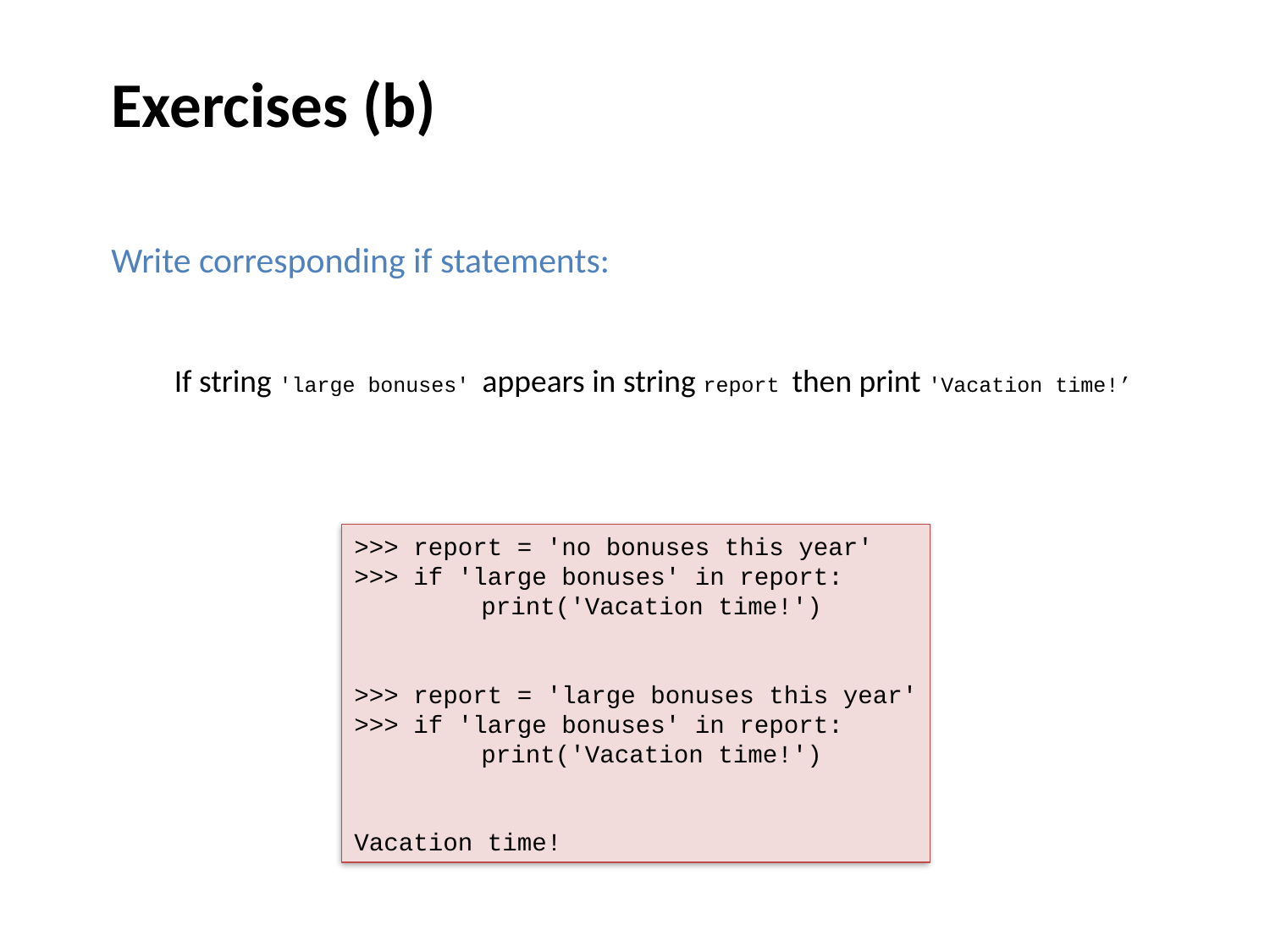

Exercises (b)
Write corresponding if statements:

If string 'large bonuses' appears in string report then print 'Vacation time!’

>>> report = 'no bonuses this year'
>>> if 'large bonuses' in report:
	print('Vacation time!')

>>> report = 'large bonuses this year'
>>> if 'large bonuses' in report:
	print('Vacation time!')

Vacation time!